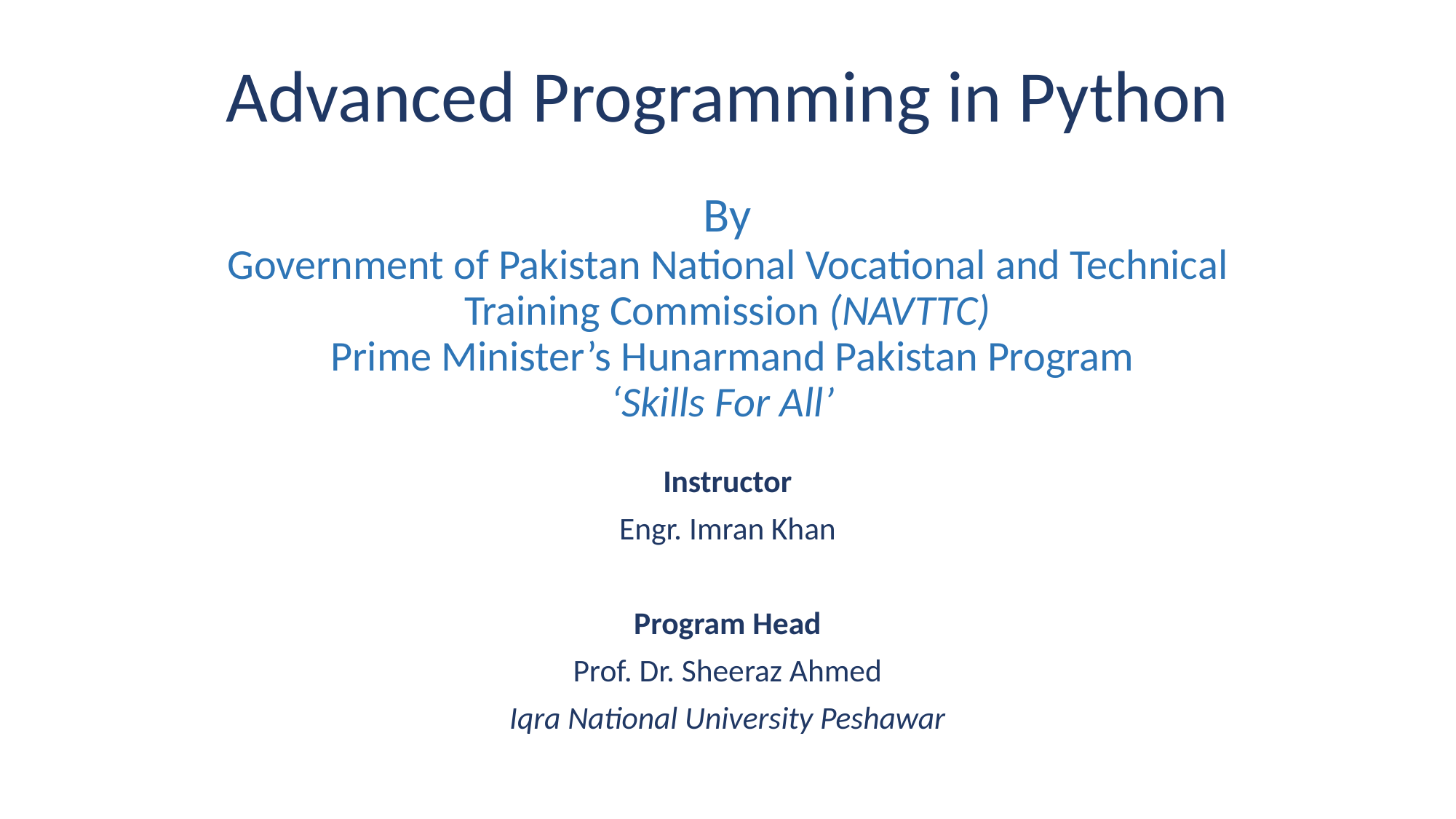

# Advanced Programming in Python By Government of Pakistan National Vocational and Technical Training Commission (NAVTTC) Prime Minister’s Hunarmand Pakistan Program ‘Skills For All’
Instructor
Engr. Imran Khan

Program Head
Prof. Dr. Sheeraz Ahmed
Iqra National University Peshawar